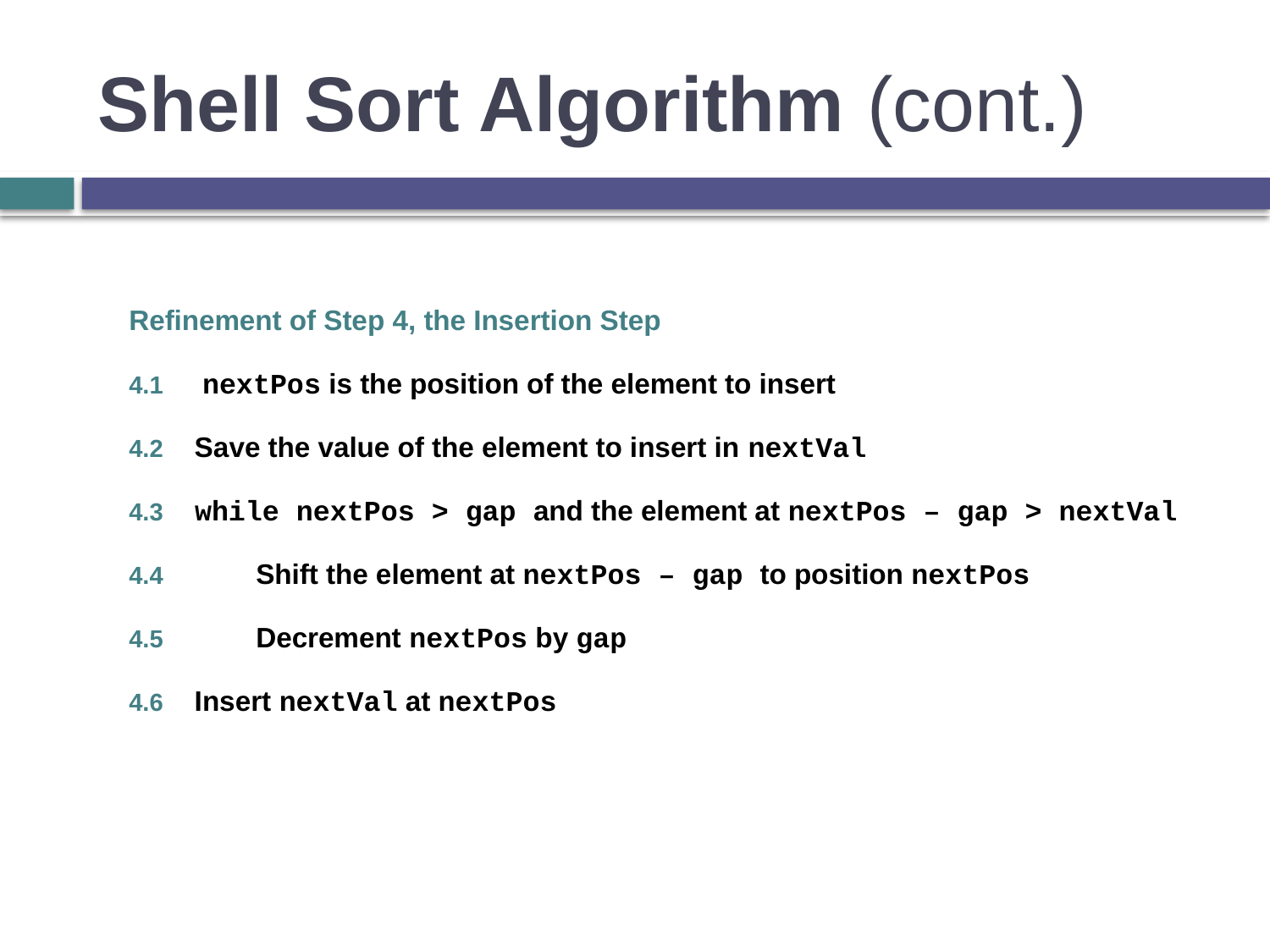

# Shell Sort Algorithm (cont.)
Refinement of Step 4, the Insertion Step

4.1     nextPos is the position of the element to insert

4.2    Save the value of the element to insert in nextVal

4.3    while nextPos > gap and the element at nextPos – gap > nextVal

4.4 	Shift the element at nextPos – gap to position nextPos

4.5 	Decrement nextPos by gap

4.6    Insert nextVal at nextPos